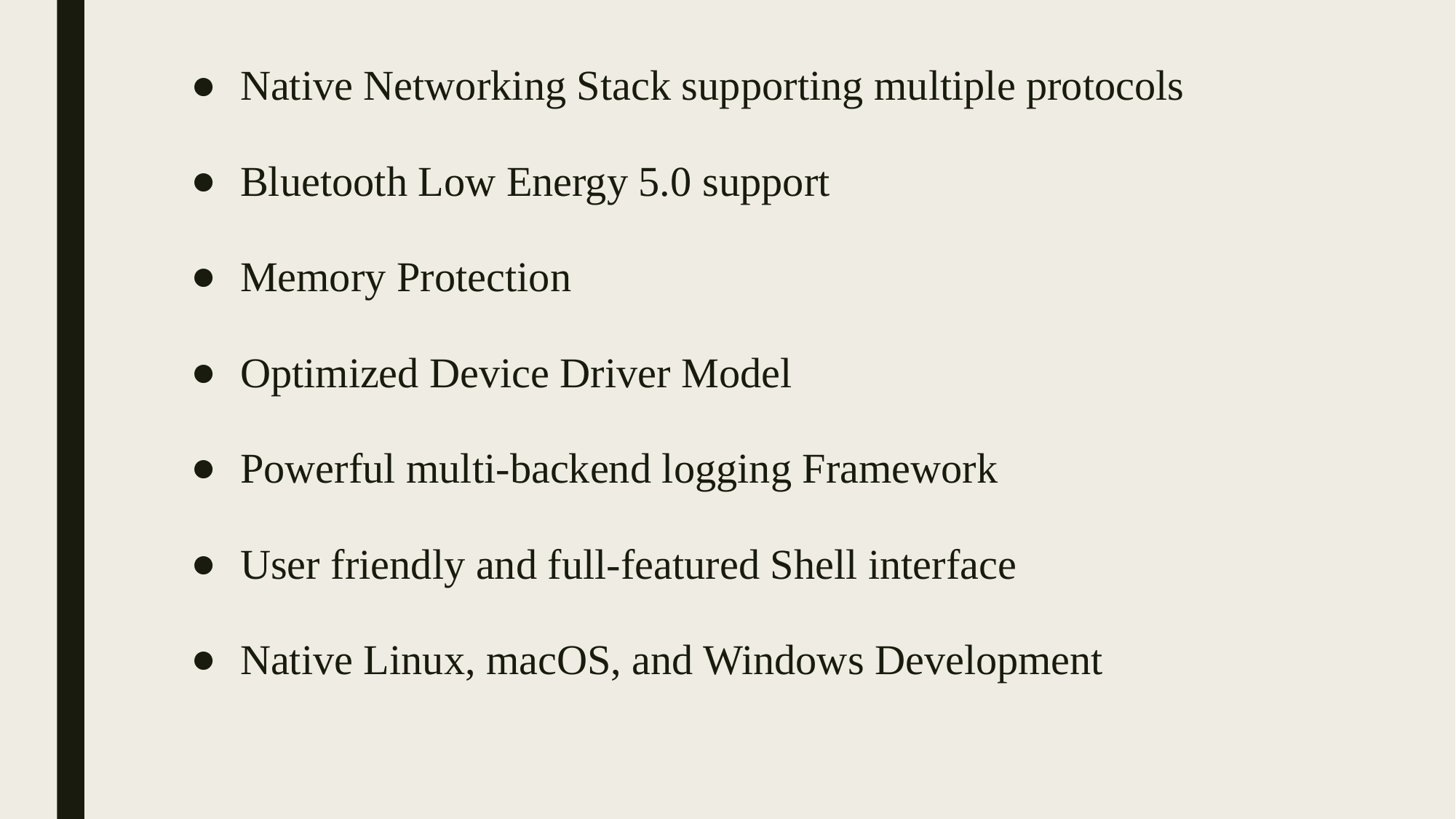

Native Networking Stack supporting multiple protocols

Bluetooth Low Energy 5.0 support

Memory Protection
Optimized Device Driver Model
Powerful multi-backend logging Framework

User friendly and full-featured Shell interface

Native Linux, macOS, and Windows Development